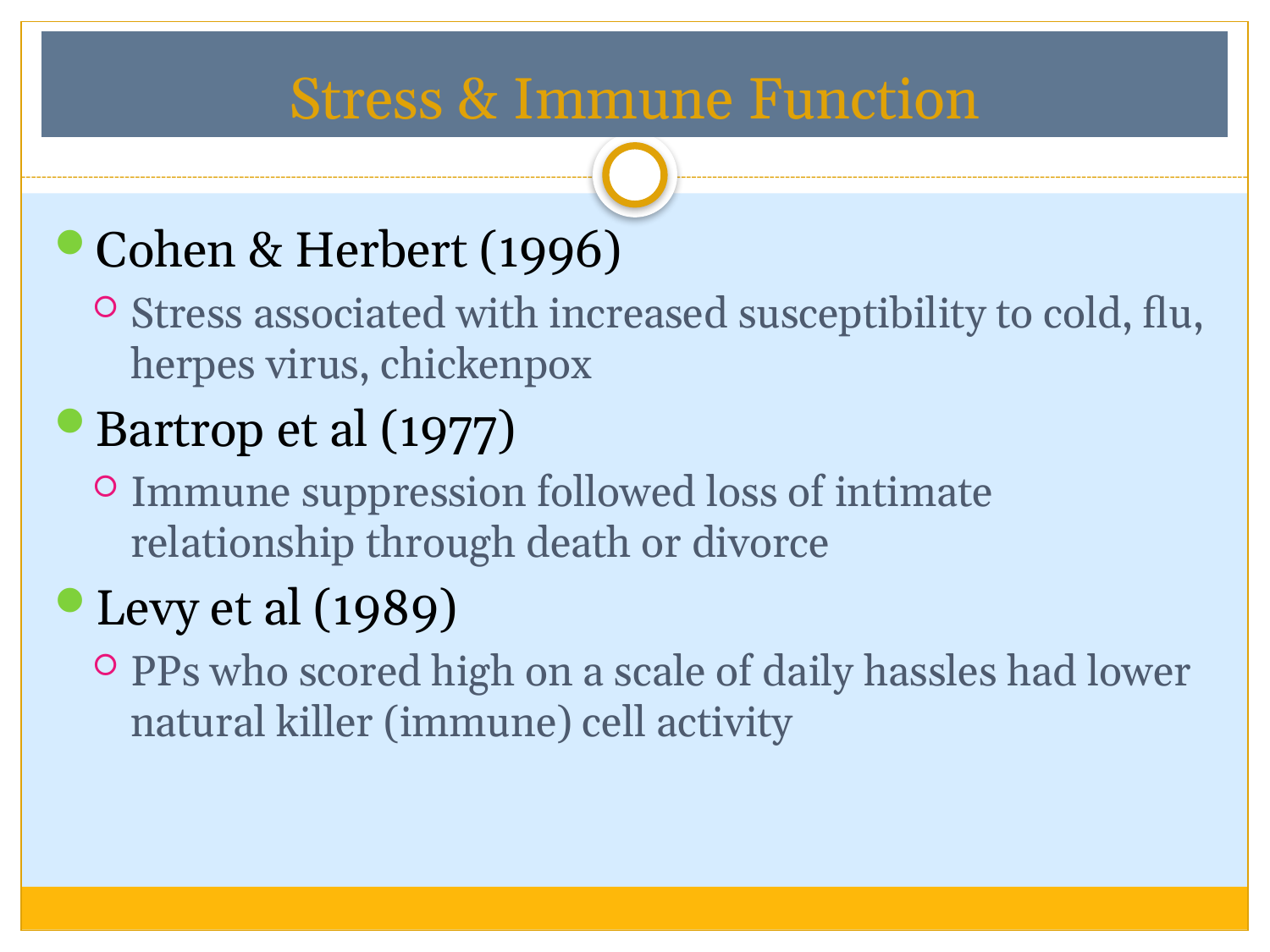

# Stress & Immune Function
Cohen & Herbert (1996)
Stress associated with increased susceptibility to cold, flu, herpes virus, chickenpox
Bartrop et al (1977)
Immune suppression followed loss of intimate relationship through death or divorce
Levy et al (1989)
PPs who scored high on a scale of daily hassles had lower natural killer (immune) cell activity